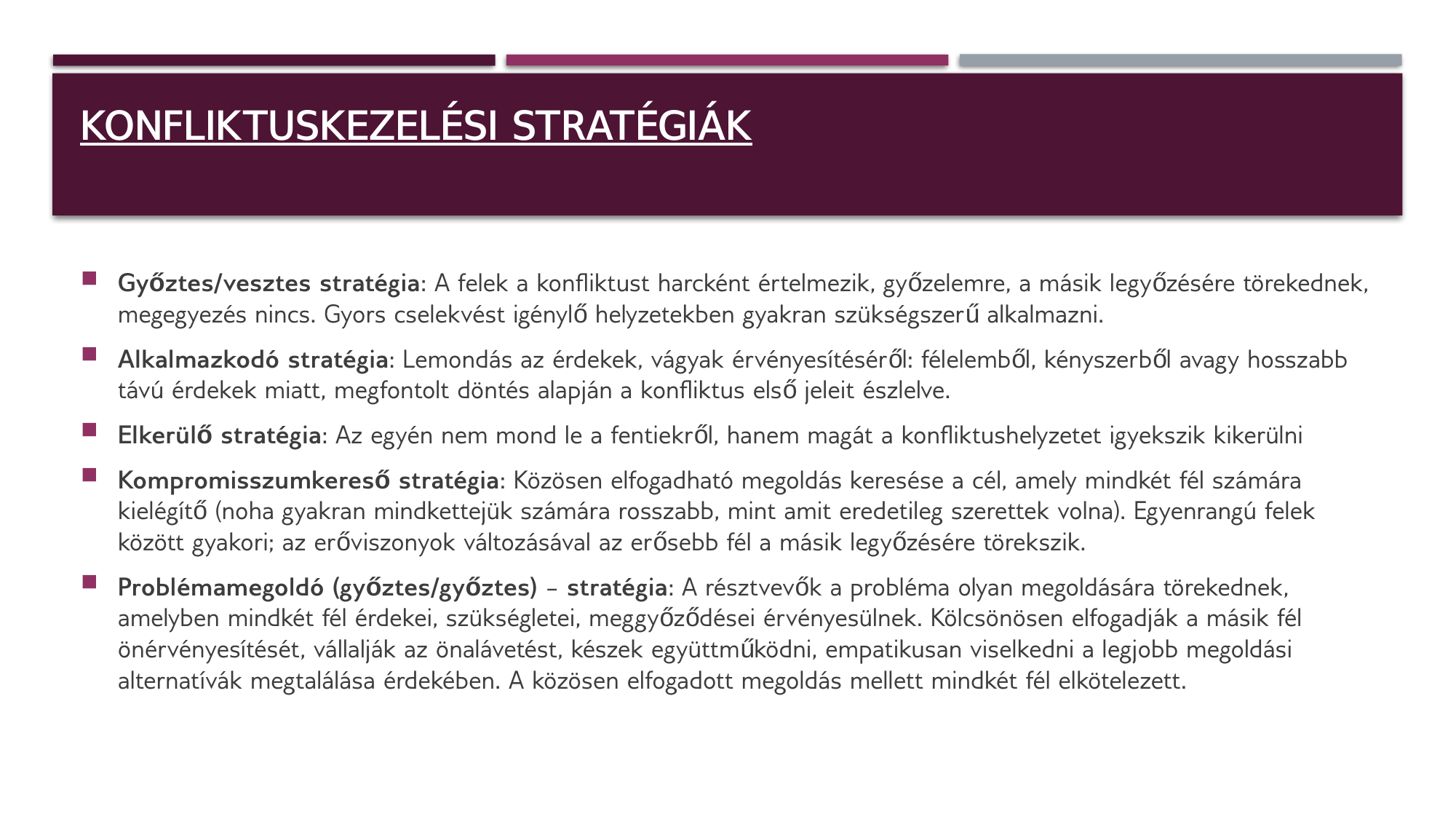

# Konfliktuskezelési stratégiák
Győztes/vesztes stratégia: A felek a konfliktust harcként értelmezik, győzelemre, a másik legyőzésére törekednek, megegyezés nincs. Gyors cselekvést igénylő helyzetekben gyakran szükségszerű alkalmazni.
Alkalmazkodó stratégia: Lemondás az érdekek, vágyak érvényesítéséről: félelemből, kényszerből avagy hosszabb távú érdekek miatt, megfontolt döntés alapján a konfliktus első jeleit észlelve.
Elkerülő stratégia: Az egyén nem mond le a fentiekről, hanem magát a konfliktushelyzetet igyekszik kikerülni
Kompromisszumkereső stratégia: Közösen elfogadható megoldás keresése a cél, amely mindkét fél számára kielégítő (noha gyakran mindkettejük számára rosszabb, mint amit eredetileg szerettek volna). Egyenrangú felek között gyakori; az erőviszonyok változásával az erősebb fél a másik legyőzésére törekszik.
Problémamegoldó (győztes/győztes) – stratégia: A résztvevők a probléma olyan megoldására törekednek, amelyben mindkét fél érdekei, szükségletei, meggyőződései érvényesülnek. Kölcsönösen elfogadják a másik fél önérvényesítését, vállalják az önalávetést, készek együttműködni, empatikusan viselkedni a legjobb megoldási alternatívák megtalálása érdekében. A közösen elfogadott megoldás mellett mindkét fél elkötelezett.